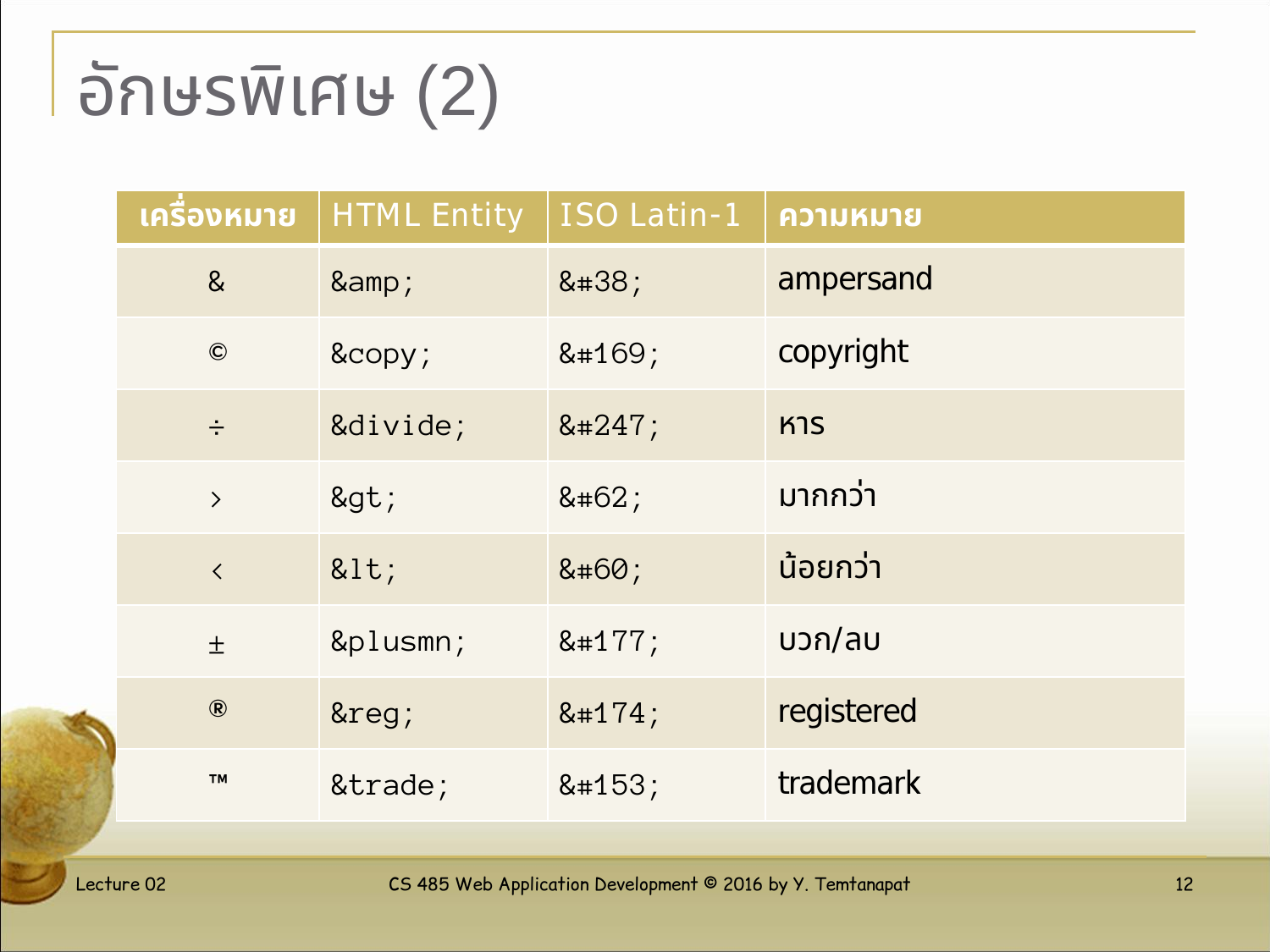

# อักษรพิเศษ (2)
| เครื่องหมาย | HTML Entity | ISO Latin-1 | ความหมาย |
| --- | --- | --- | --- |
| & | &amp; | &#38; | ampersand |
| © | &copy; | &#169; | copyright |
| ÷ | &divide; | &#247; | หาร |
| > | &gt; | &#62; | มากกว่า |
| < | &lt; | &#60; | น้อยกว่า |
| ± | &plusmn; | &#177; | บวก/ลบ |
| ® | &reg; | &#174; | registered |
| ™ | &trade; | &#153; | trademark |
Lecture 02
CS 485 Web Application Development © 2016 by Y. Temtanapat
 12